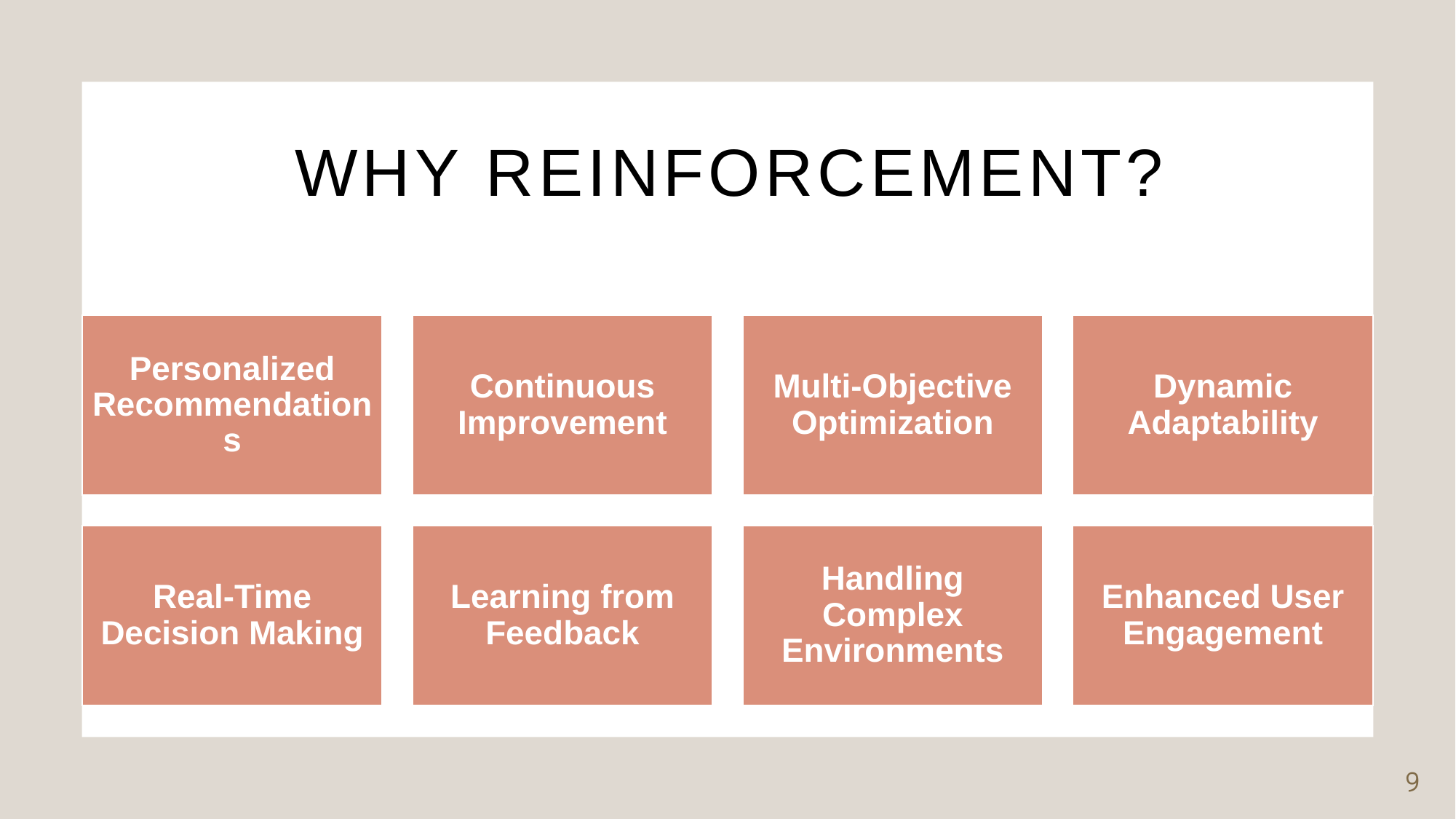

# Why reinforcement?
Personalized Recommendations
Continuous Improvement
Multi-Objective Optimization
Dynamic Adaptability
Real-Time Decision Making
Learning from Feedback
Handling Complex Environments
Enhanced User Engagement
9